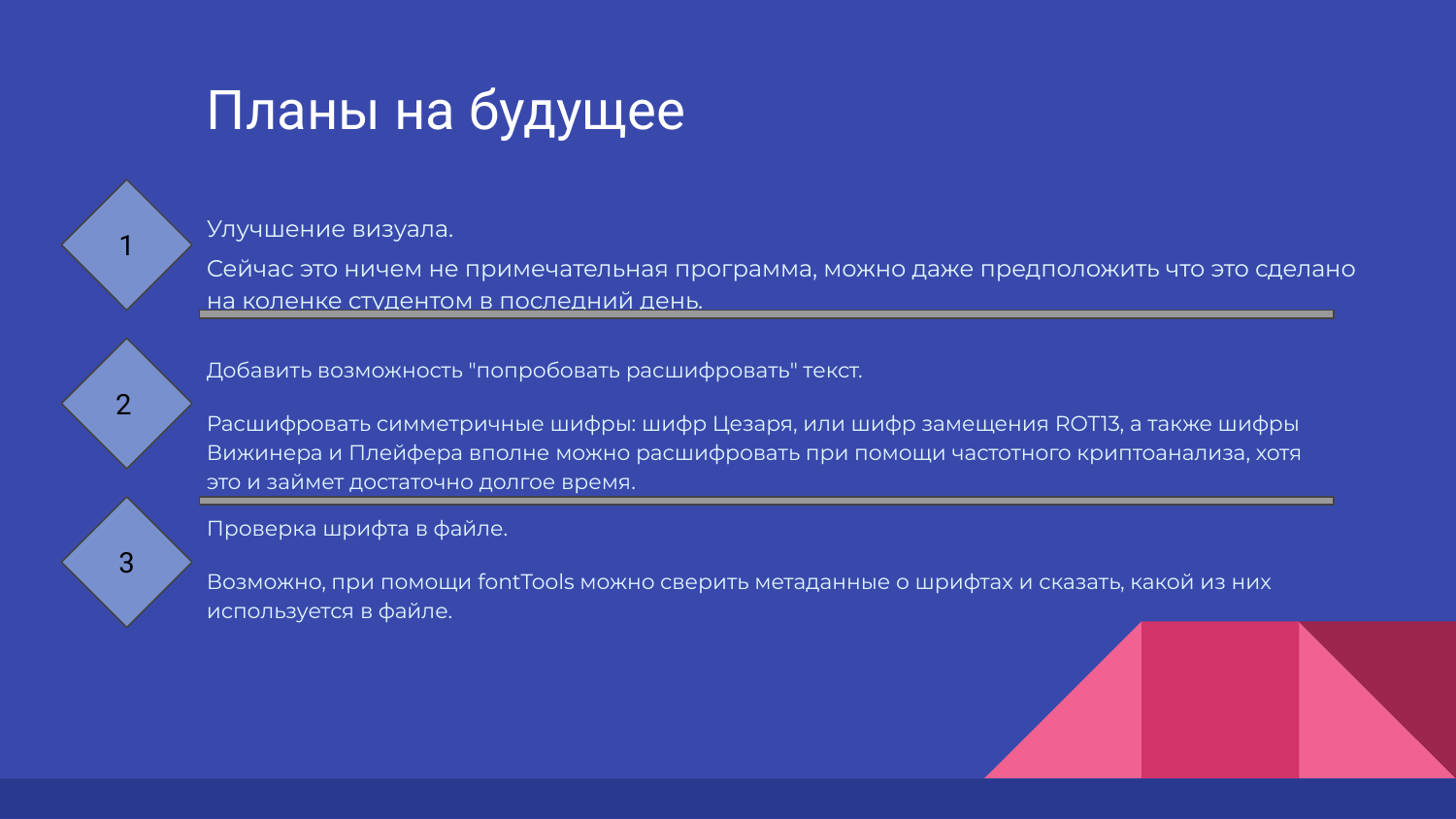

# Планы на будущее
1
Улучшение визуала.
Сейчас это ничем не примечательная программа, можно даже предположить что это сделано на коленке студентом в последний день.

 2
Добавить возможность "попробовать расшифровать" текст.
Расшифровать симметричные шифры: шифр Цезаря, или шифр замещения ROT13, а также шифры Вижинера и Плейфера вполне можно расшифровать при помощи частотного криптоанализа, хотя это и займет достаточно долгое время.

3
Проверка шрифта в файле.
Возможно, при помощи fontTools можно сверить метаданные о шрифтах и сказать, какой из них используется в файле.